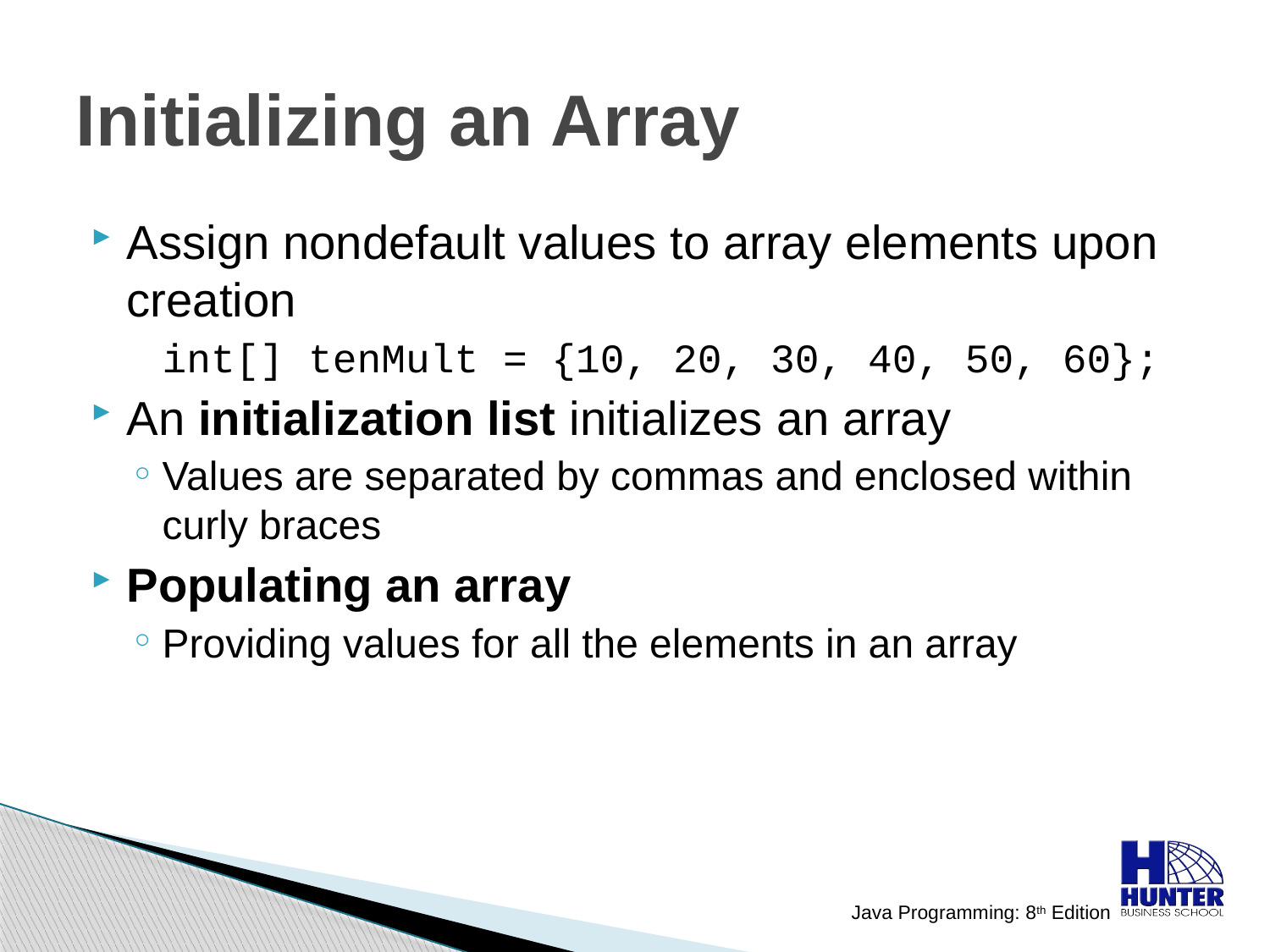

# Initializing an Array
Assign nondefault values to array elements upon creation
	int[] tenMult = {10, 20, 30, 40, 50, 60};
An initialization list initializes an array
Values are separated by commas and enclosed within curly braces
Populating an array
Providing values for all the elements in an array